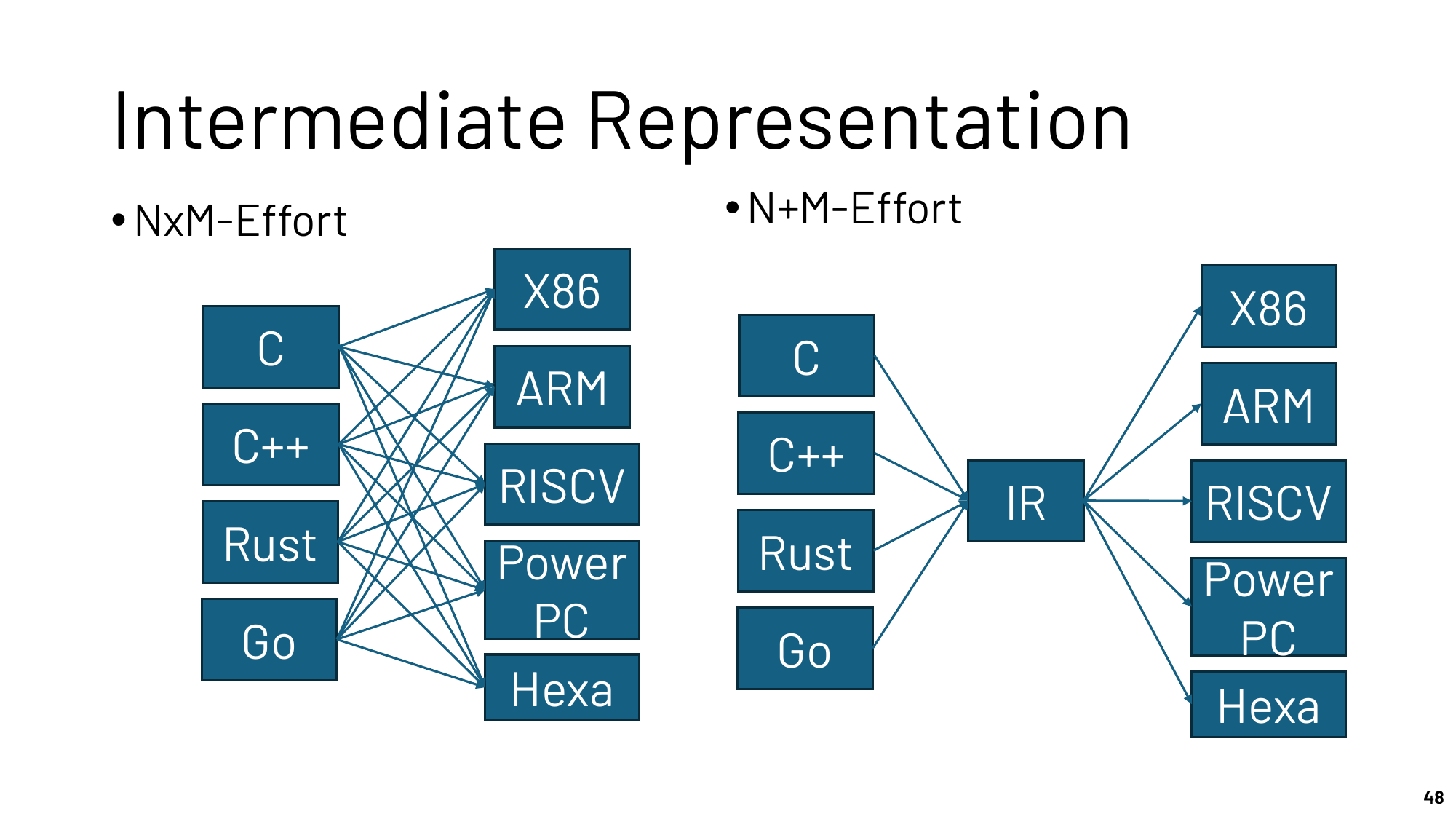

# Intermediate Representation
N+M-Effort
NxM-Effort
X86
X86
C
C
ARM
ARM
C++
C++
RISCV
IR
RISCV
Rust
Rust
PowerPC
PowerPC
Go
Go
Hexa
Hexa
48